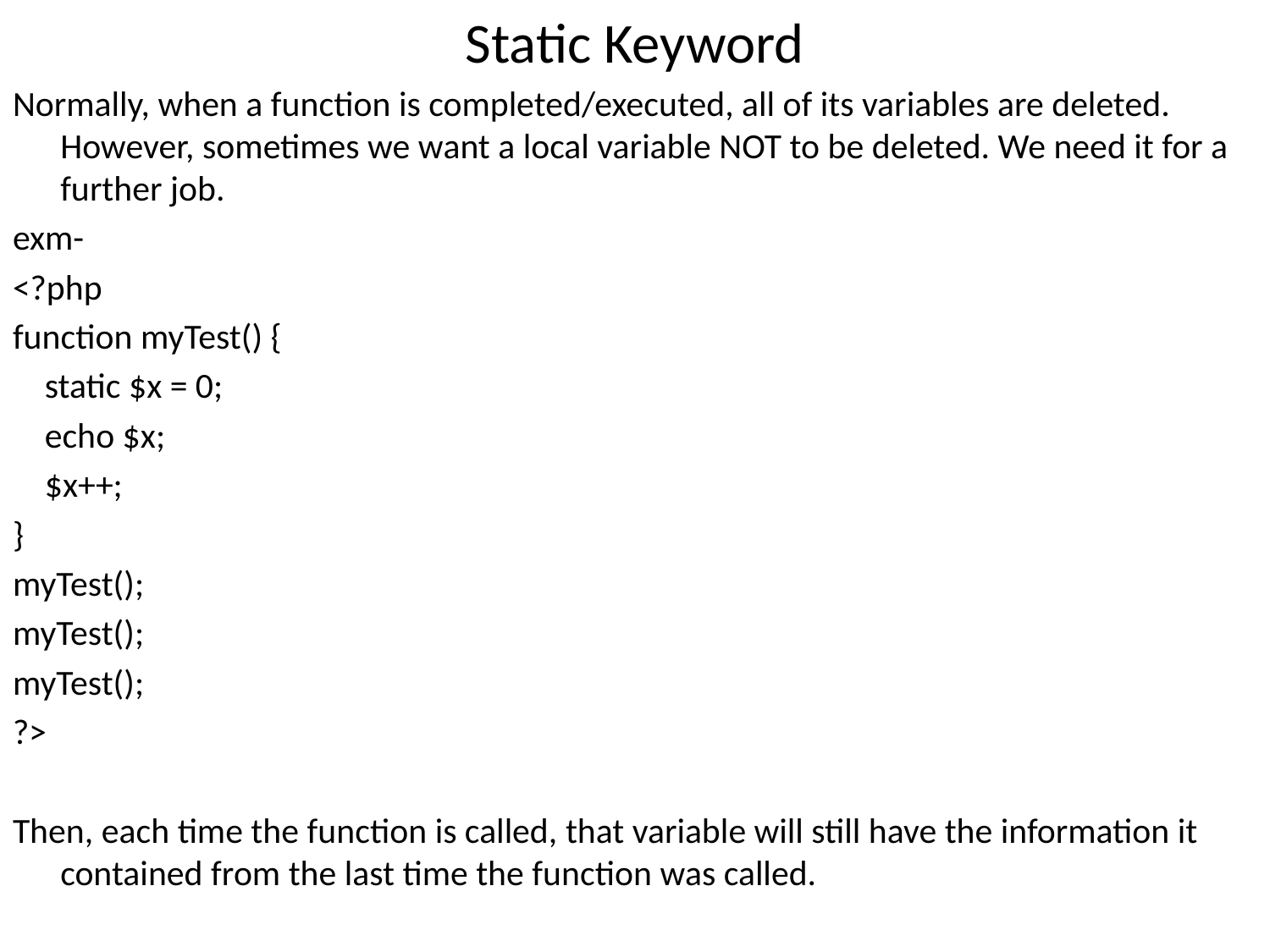

Static Keyword
Normally, when a function is completed/executed, all of its variables are deleted. However, sometimes we want a local variable NOT to be deleted. We need it for a further job.
exm-
<?php
function myTest() {
    static $x = 0;
    echo $x;
    $x++;
}
myTest();
myTest();
myTest();
?>

Then, each time the function is called, that variable will still have the information it contained from the last time the function was called.